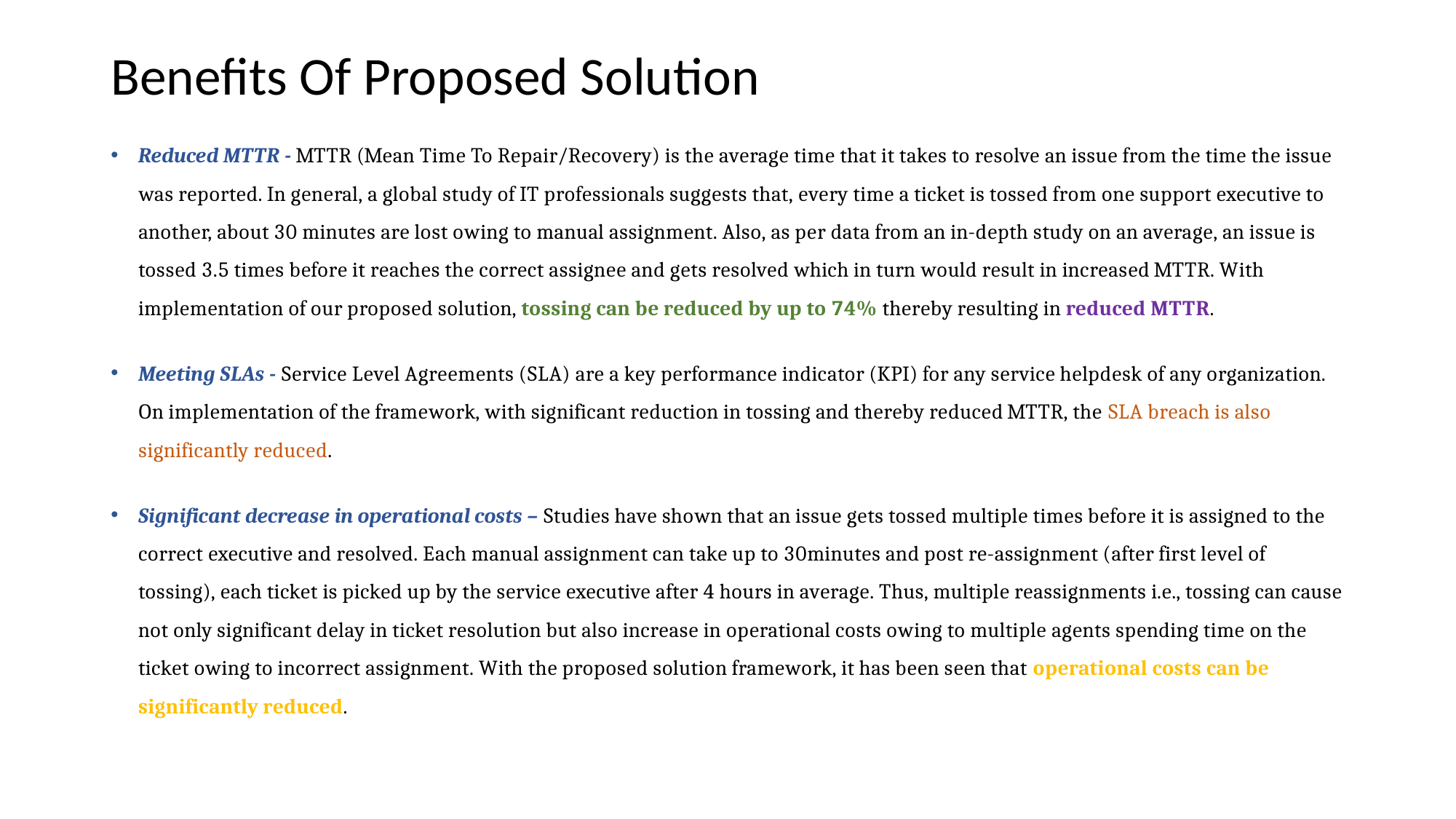

# Benefits Of Proposed Solution
Reduced MTTR - MTTR (Mean Time To Repair/Recovery) is the average time that it takes to resolve an issue from the time the issue was reported. In general, a global study of IT professionals suggests that, every time a ticket is tossed from one support executive to another, about 30 minutes are lost owing to manual assignment. Also, as per data from an in-depth study on an average, an issue is tossed 3.5 times before it reaches the correct assignee and gets resolved which in turn would result in increased MTTR. With implementation of our proposed solution, tossing can be reduced by up to 74% thereby resulting in reduced MTTR.
Meeting SLAs - Service Level Agreements (SLA) are a key performance indicator (KPI) for any service helpdesk of any organization. On implementation of the framework, with significant reduction in tossing and thereby reduced MTTR, the SLA breach is also significantly reduced.
Significant decrease in operational costs – Studies have shown that an issue gets tossed multiple times before it is assigned to the correct executive and resolved. Each manual assignment can take up to 30minutes and post re-assignment (after first level of tossing), each ticket is picked up by the service executive after 4 hours in average. Thus, multiple reassignments i.e., tossing can cause not only significant delay in ticket resolution but also increase in operational costs owing to multiple agents spending time on the ticket owing to incorrect assignment. With the proposed solution framework, it has been seen that operational costs can be significantly reduced.